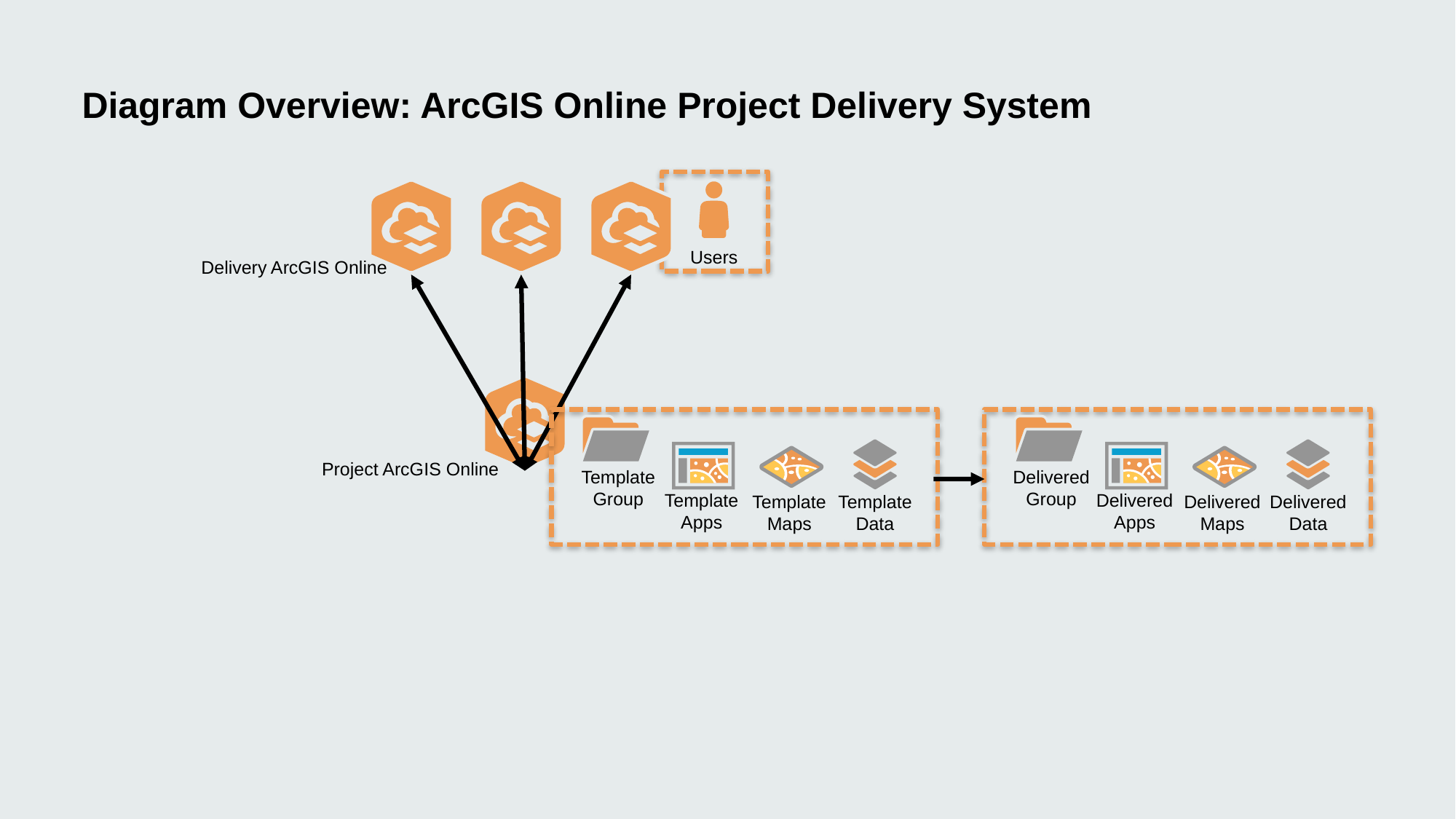

# Diagram Overview: ArcGIS Online Project Delivery System

Users

Delivery ArcGIS Online

Project ArcGIS Online

Template Group

Template
Data

Template
Apps

Template
Maps

Delivered Group

Delivered
Data

Delivered
Apps

Delivered
Maps